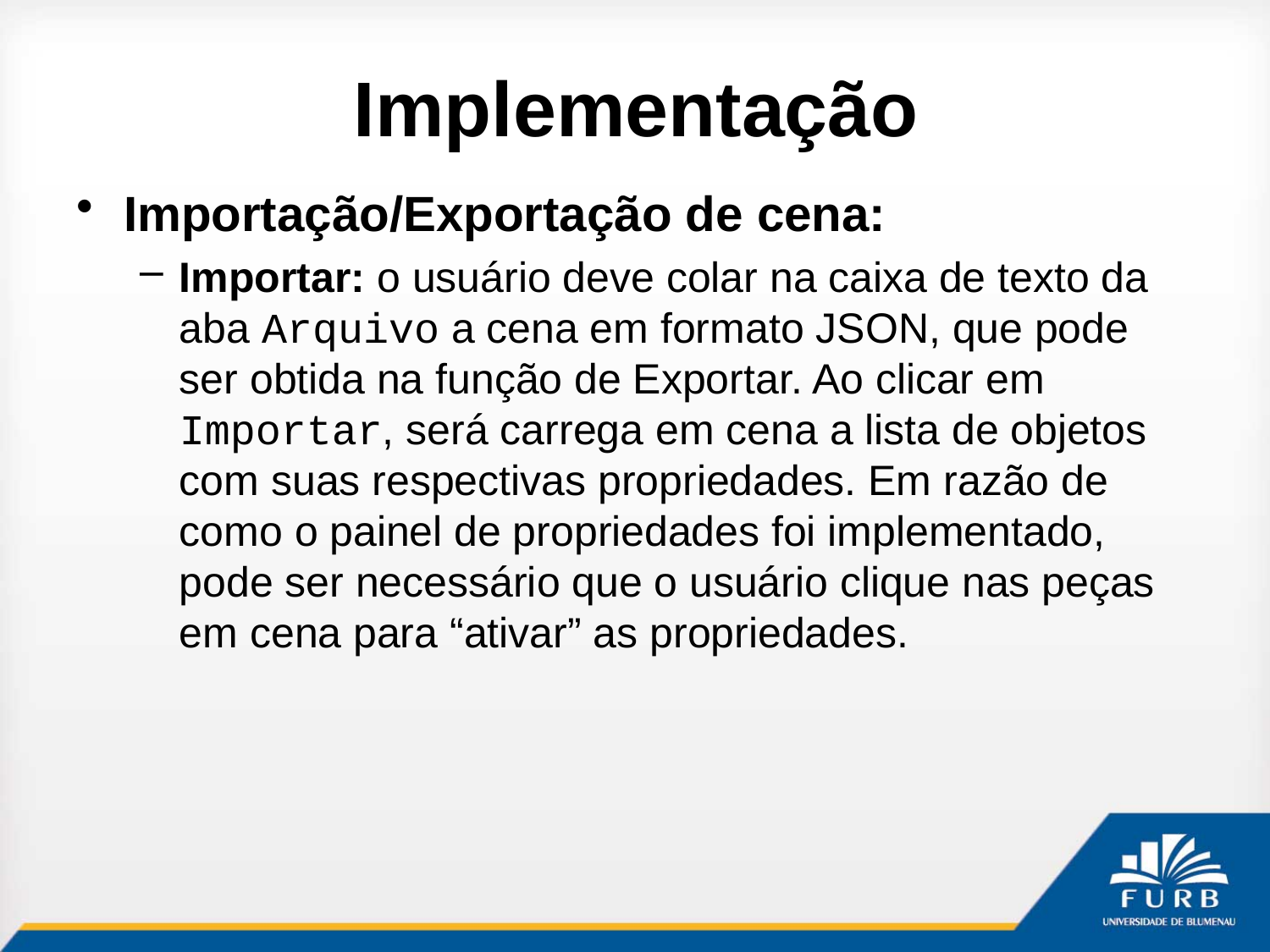

# Implementação
Importação/Exportação de cena:
Importar: o usuário deve colar na caixa de texto da aba Arquivo a cena em formato JSON, que pode ser obtida na função de Exportar. Ao clicar em Importar, será carrega em cena a lista de objetos com suas respectivas propriedades. Em razão de como o painel de propriedades foi implementado, pode ser necessário que o usuário clique nas peças em cena para “ativar” as propriedades.